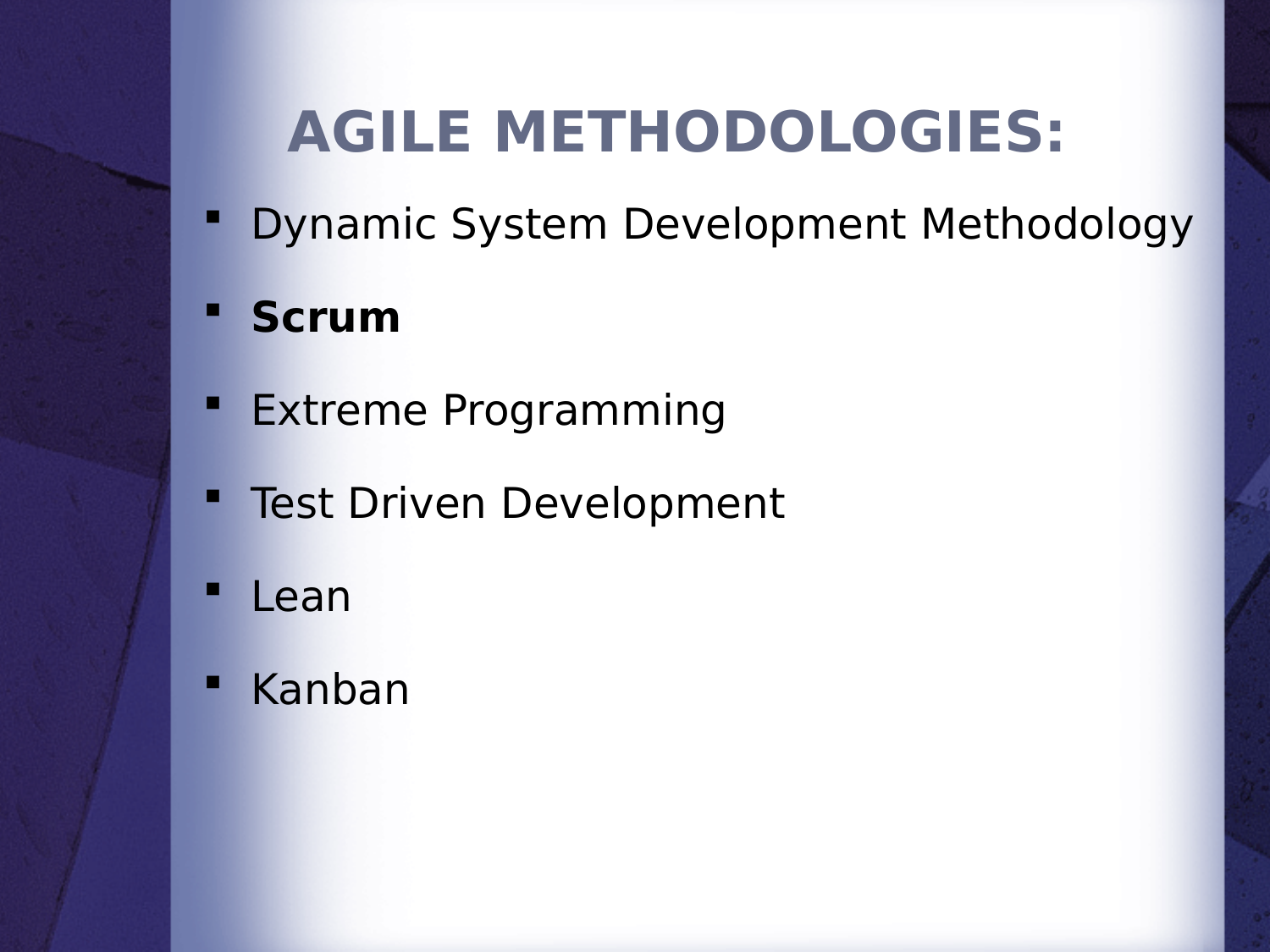

# AGILE METHODOLOGIES:
Dynamic System Development Methodology
Scrum
Extreme Programming
Test Driven Development
Lean
Kanban